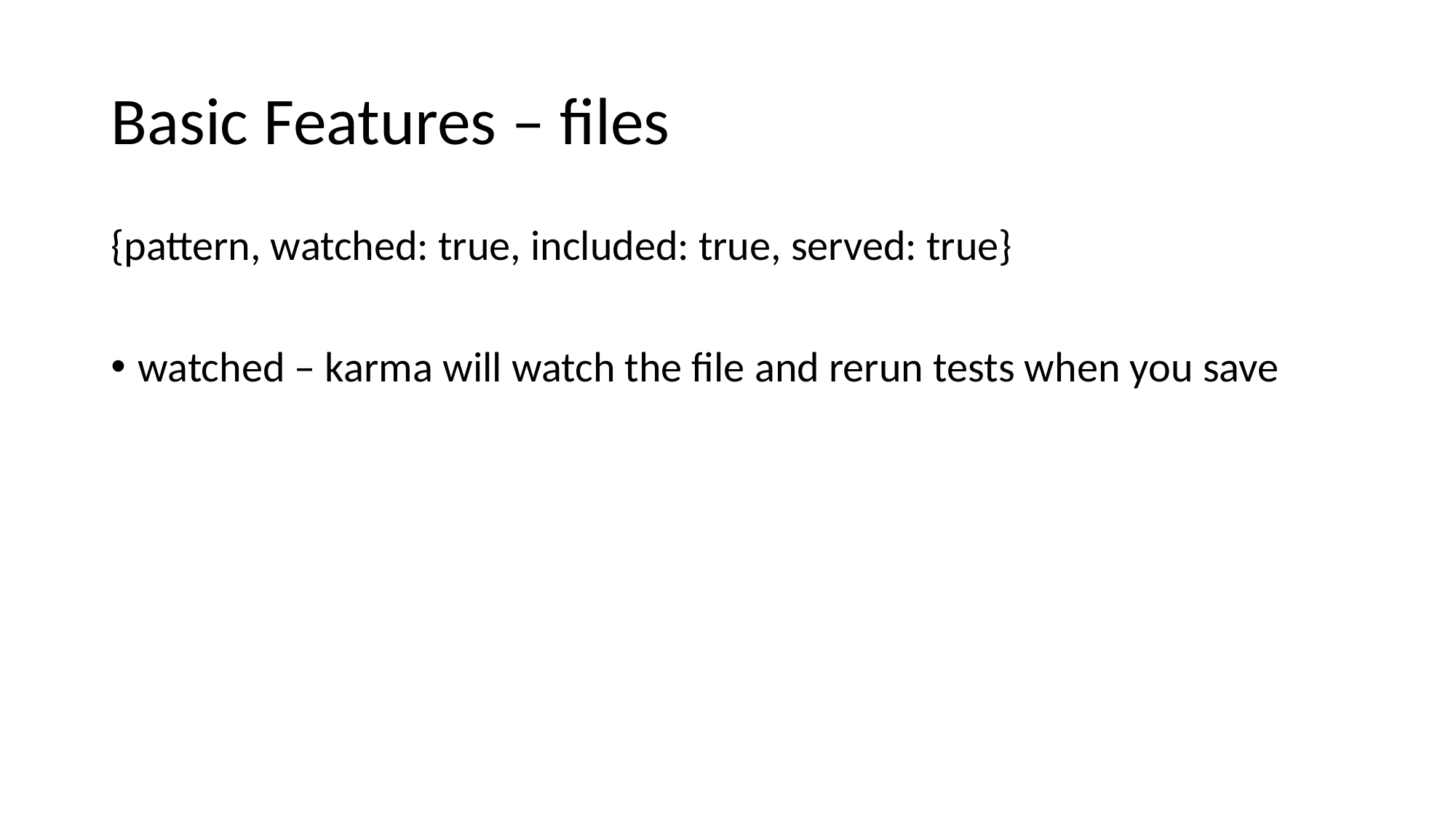

# Basic Features – files
{pattern, watched: true, included: true, served: true}

watched – karma will watch the file and rerun tests when you save